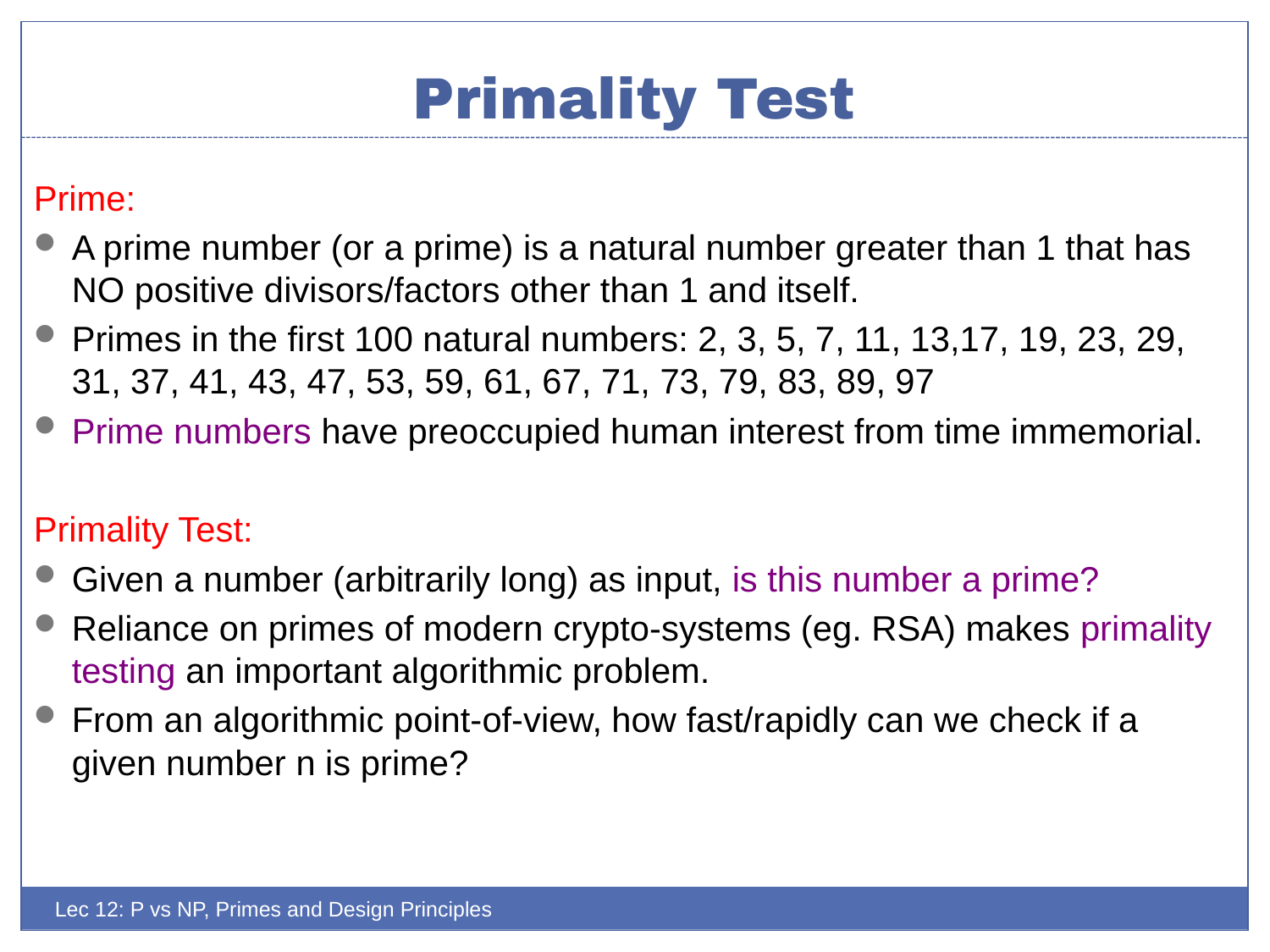

# Primality Test
Prime:
A prime number (or a prime) is a natural number greater than 1 that has NO positive divisors/factors other than 1 and itself.
Primes in the first 100 natural numbers: 2, 3, 5, 7, 11, 13,17, 19, 23, 29, 31, 37, 41, 43, 47, 53, 59, 61, 67, 71, 73, 79, 83, 89, 97
Prime numbers have preoccupied human interest from time immemorial.

Primality Test:
Given a number (arbitrarily long) as input, is this number a prime?
Reliance on primes of modern crypto-systems (eg. RSA) makes primality testing an important algorithmic problem.
From an algorithmic point-of-view, how fast/rapidly can we check if a given number n is prime?
Lec 12: P vs NP, Primes and Design Principles